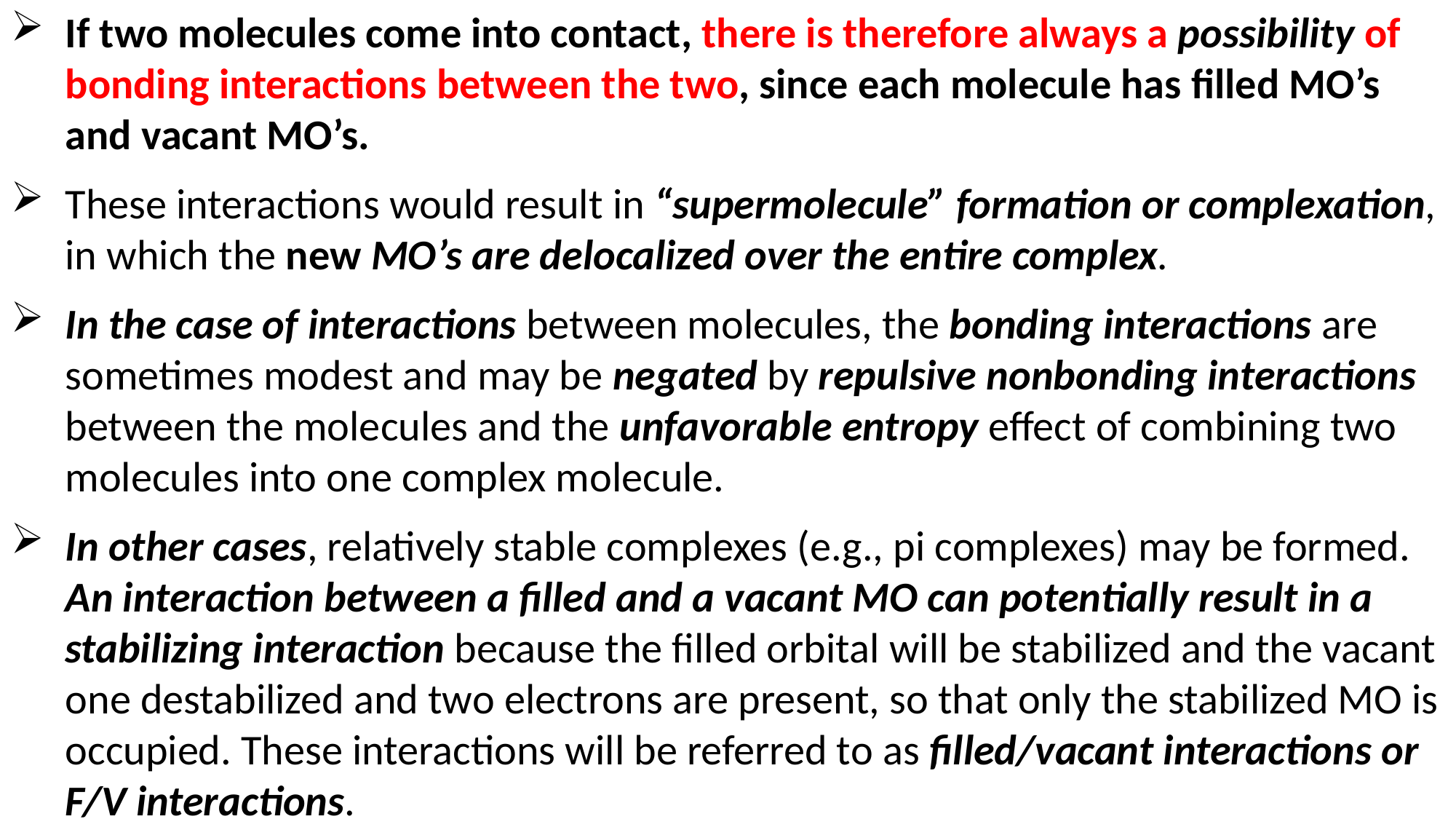

If two molecules come into contact, there is therefore always a possibility of  bonding interactions between the two, since each molecule has filled MO’s and vacant MO’s.
These interactions would result in “supermolecule” formation or complexation, in which the new MO’s are delocalized over the entire complex.
In the case of interactions between molecules, the bonding interactions are sometimes modest and may be negated by repulsive nonbonding interactions between the molecules and the unfavorable entropy effect of combining two molecules into one complex molecule.
In other cases, relatively stable complexes (e.g., pi complexes) may be formed. An interaction between a filled and a vacant MO can potentially result in a stabilizing interaction because the filled orbital will be stabilized and the vacant one destabilized and two electrons are present, so that only the stabilized MO is occupied. These interactions will be referred to as filled/vacant interactions or F/V interactions.